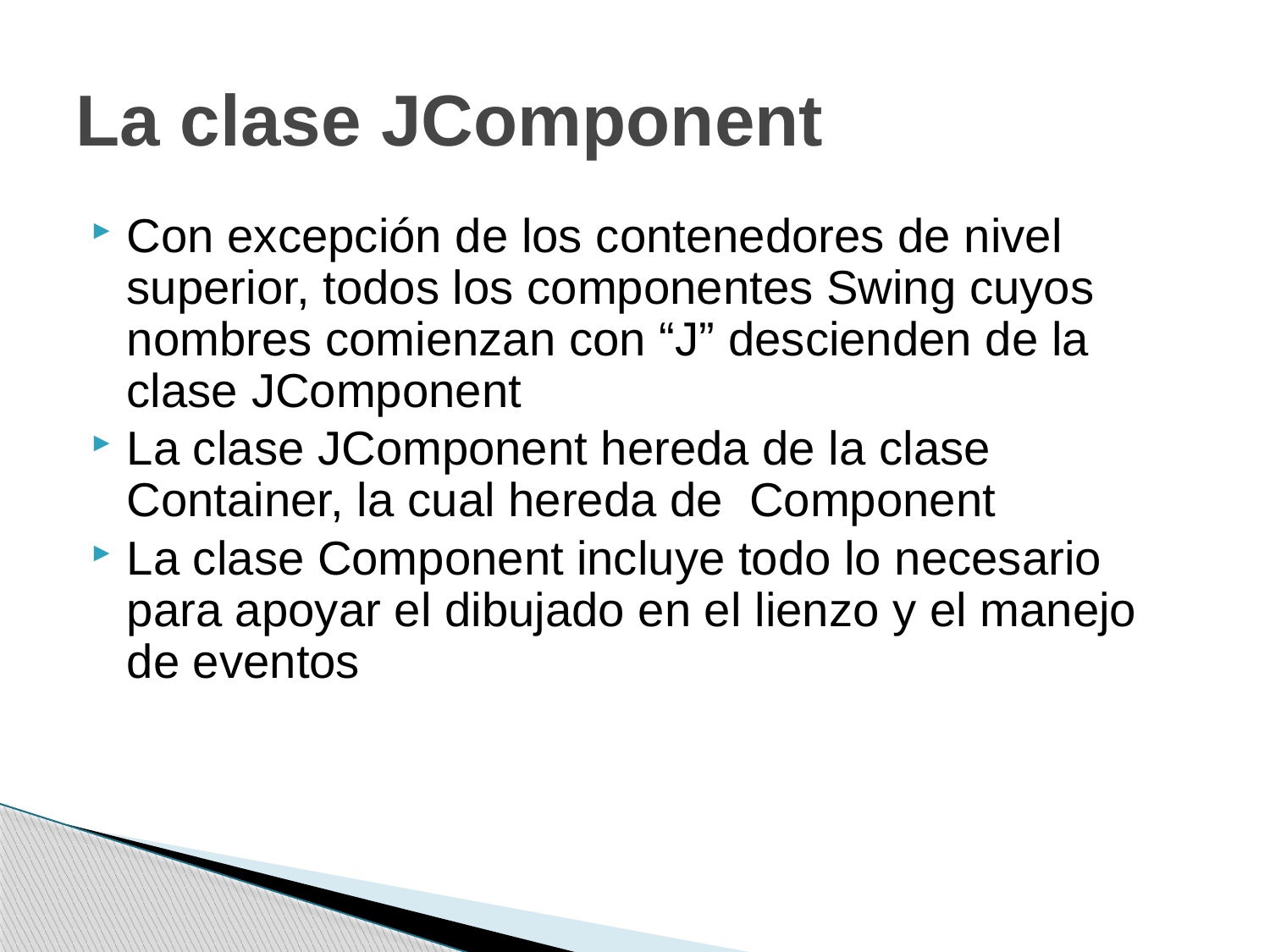

# La clase JComponent
Con excepción de los contenedores de nivel superior, todos los componentes Swing cuyos nombres comienzan con “J” descienden de la clase JComponent
La clase JComponent hereda de la clase Container, la cual hereda de  Component
La clase Component incluye todo lo necesario para apoyar el dibujado en el lienzo y el manejo de eventos